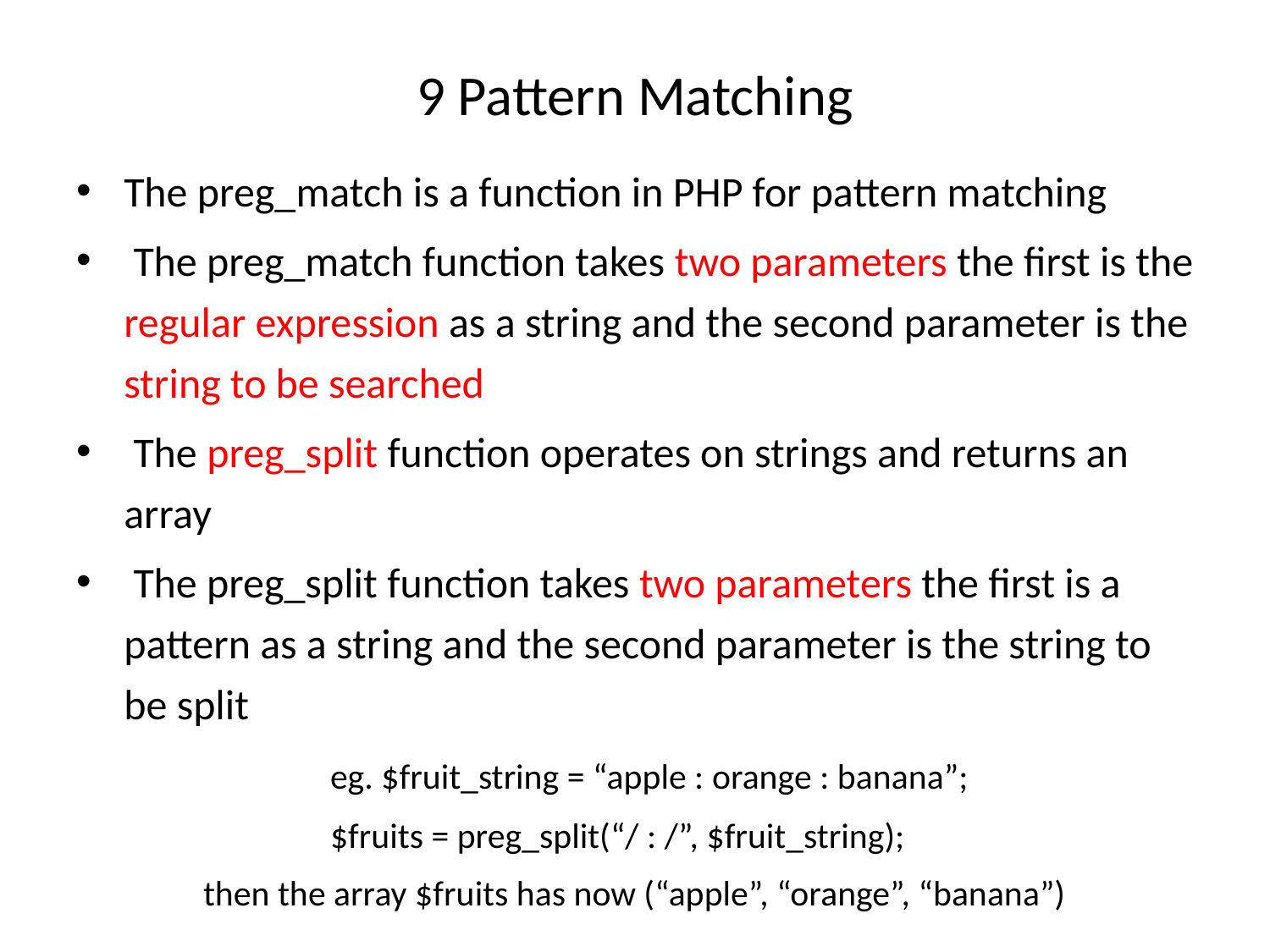

# 9 Pattern Matching
The preg_match is a function in PHP for pattern matching
 The preg_match function takes two parameters the first is the regular expression as a string and the second parameter is the string to be searched
 The preg_split function operates on strings and returns an array
 The preg_split function takes two parameters the first is a pattern as a string and the second parameter is the string to be split
		eg. $fruit_string = “apple : orange : banana”;
		$fruits = preg_split(“/ : /”, $fruit_string);
	then the array $fruits has now (“apple”, “orange”, “banana”)